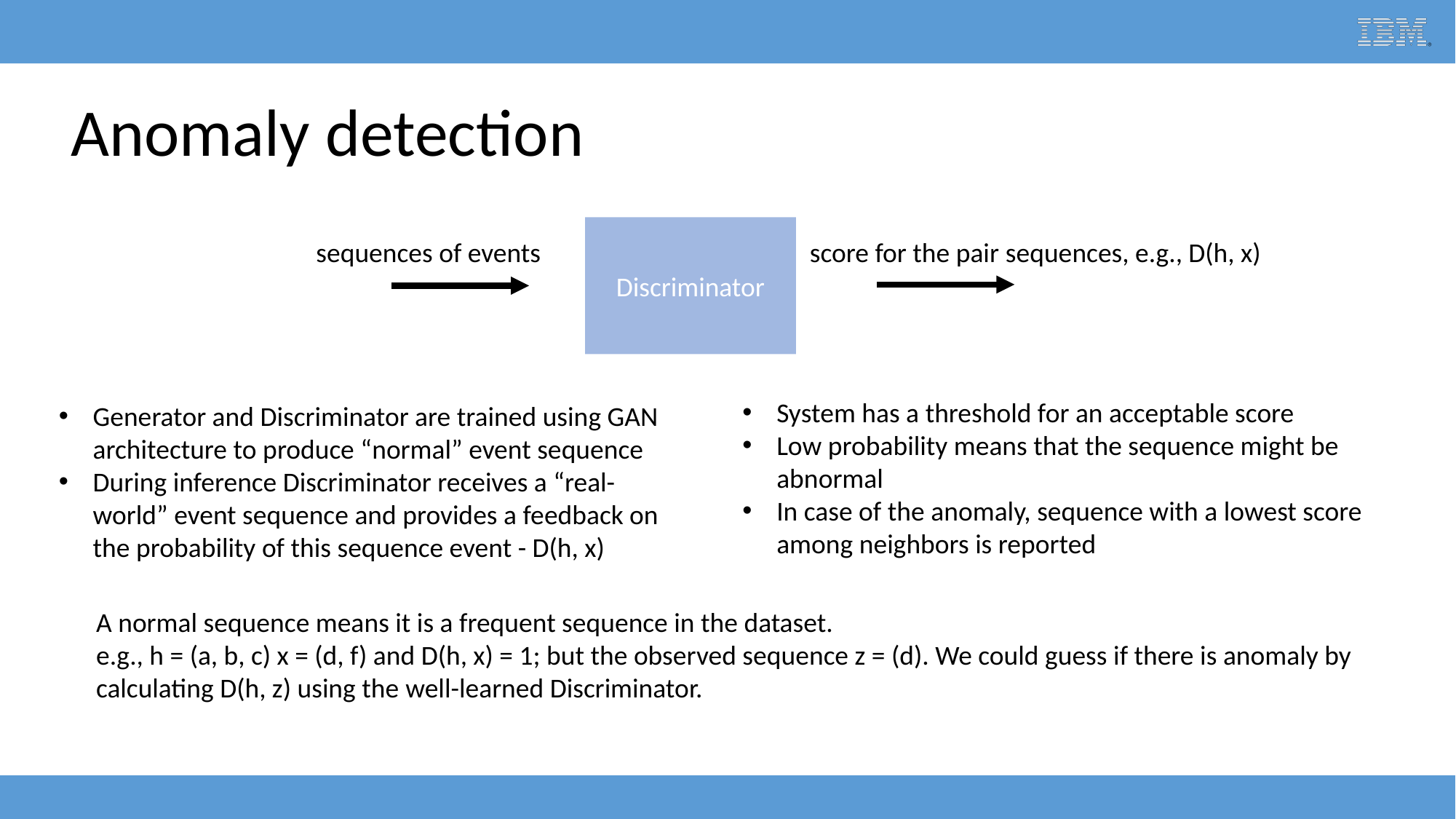

# Anomaly detection
Discriminator
score for the pair sequences, e.g., D(h, x)
sequences of events
System has a threshold for an acceptable score
Low probability means that the sequence might be abnormal
In case of the anomaly, sequence with a lowest score among neighbors is reported

Generator and Discriminator are trained using GAN architecture to produce “normal” event sequence
During inference Discriminator receives a “real-world” event sequence and provides a feedback on the probability of this sequence event - D(h, x)
A normal sequence means it is a frequent sequence in the dataset.
e.g., h = (a, b, c) x = (d, f) and D(h, x) = 1; but the observed sequence z = (d). We could guess if there is anomaly by calculating D(h, z) using the well-learned Discriminator.

IBM Research - Confidential